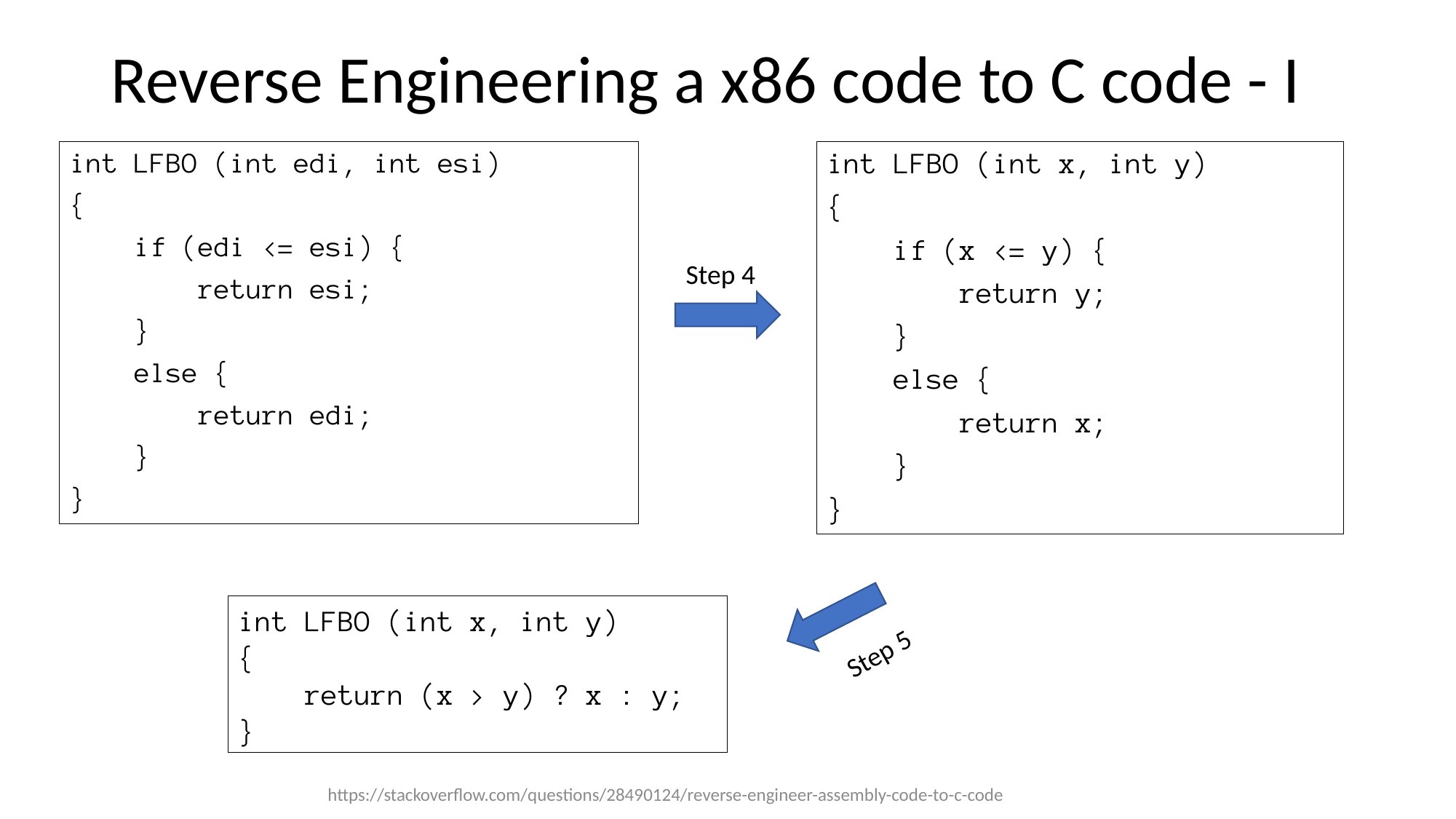

# Reverse Engineering a x86 code to C code - I
int LFBO (int edi, int esi)
{
    if (edi <= esi) {
        return esi;
    }
    else {
        return edi;
    }
}

int LFBO (int x, int y)
{
    if (x <= y) {
        return y;
    }
    else {
        return x;
    }
}
Step 4

int LFBO (int x, int y)
{
    return (x > y) ? x : y;
}
Step 5
https://stackoverflow.com/questions/28490124/reverse-engineer-assembly-code-to-c-code